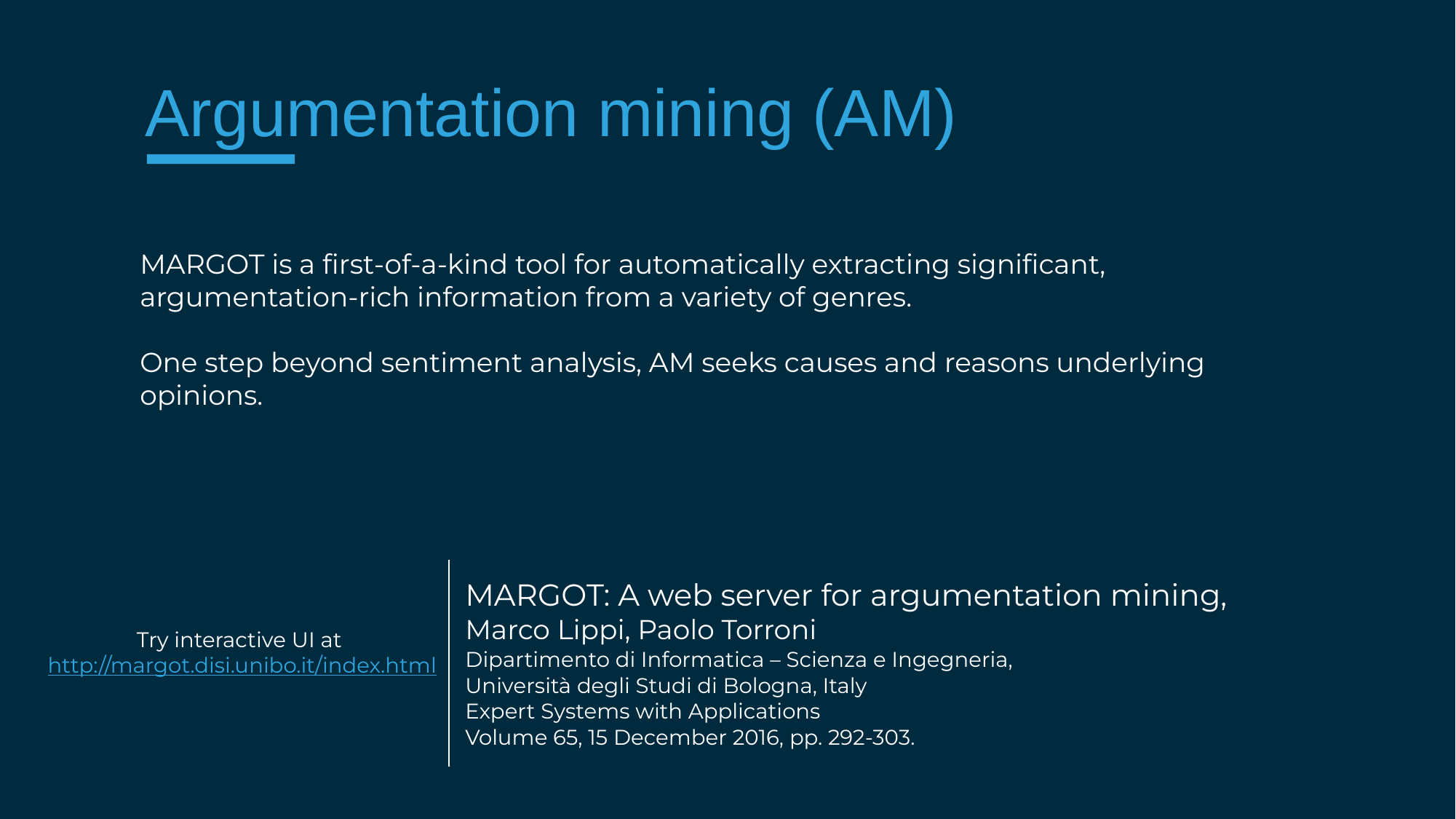

Argumentation mining (AM)

MARGOT is a first-of-a-kind tool for automatically extracting significant, argumentation-rich information from a variety of genres.

One step beyond sentiment analysis, AM seeks causes and reasons underlying opinions.
| MARGOT: A web server for argumentation mining, Marco Lippi, Paolo Torroni Dipartimento di Informatica – Scienza e Ingegneria, Università degli Studi di Bologna, Italy Expert Systems with Applications Volume 65, 15 December 2016, pp. 292-303. |
| --- |
Try interactive UI at http://margot.disi.unibo.it/index.html